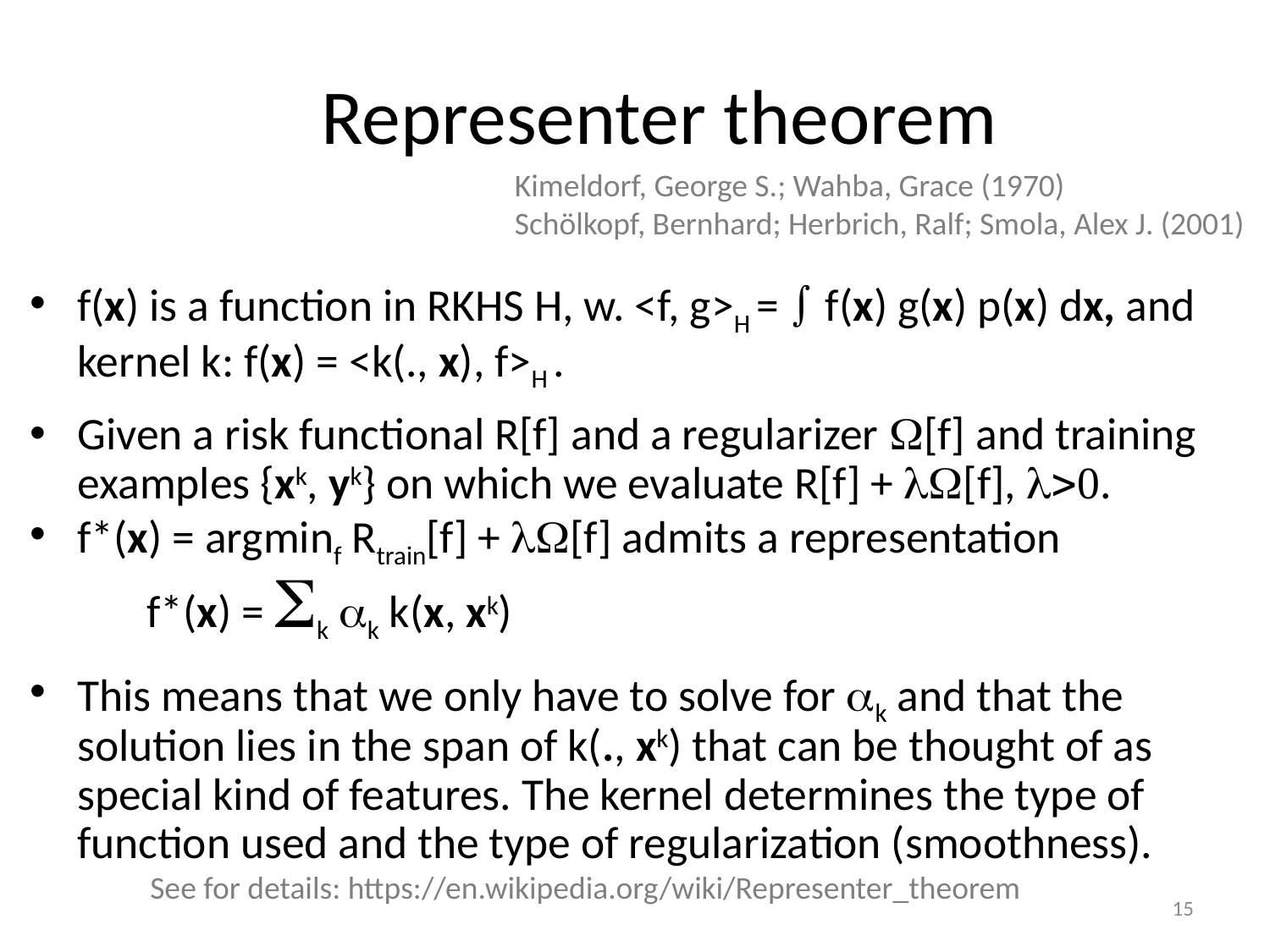

# Representer theorem
Kimeldorf, George S.; Wahba, Grace (1970)
Schölkopf, Bernhard; Herbrich, Ralf; Smola, Alex J. (2001)
f(x) is a function in RKHS H, w. <f, g>H = ∫ f(x) g(x) p(x) dx, and kernel k: f(x) = <k(., x), f>H .
Given a risk functional R[f] and a regularizer Ω[f] and training examples {xk, yk} on which we evaluate R[f] + λΩ[f], λ>0.
f*(x) = argminf Rtrain[f] + λΩ[f] admits a representation
    	f*(x) = Σk αk k(x, xk)
This means that we only have to solve for αk and that the solution lies in the span of k(., xk) that can be thought of as special kind of features. The kernel determines the type of function used and the type of regularization (smoothness).

See for details: https://en.wikipedia.org/wiki/Representer_theorem
15